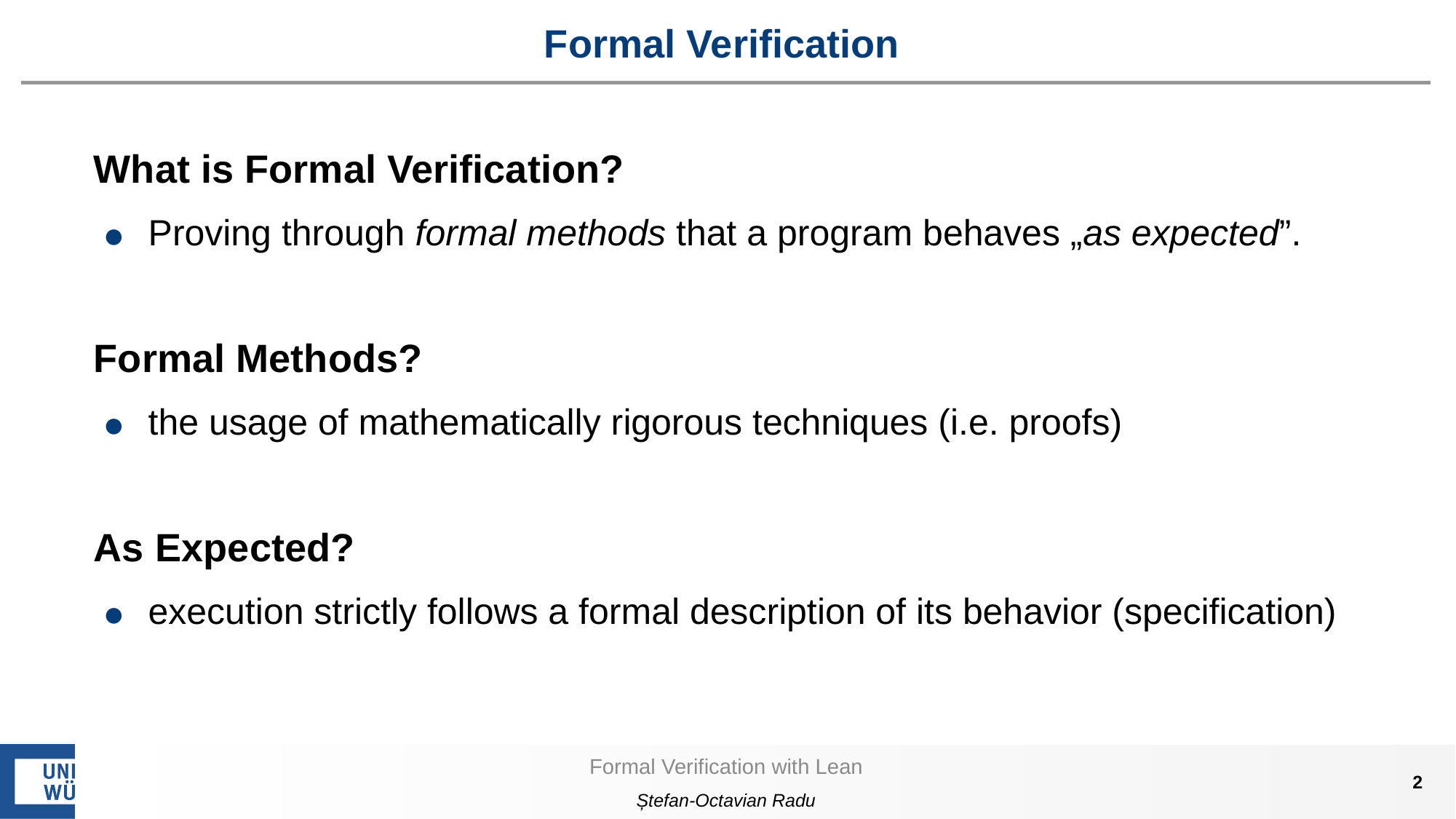

# Formal Verification
What is Formal Verification?
Proving through formal methods that a program behaves „as expected”.

Formal Methods?
the usage of mathematically rigorous techniques (i.e. proofs)

As Expected?
execution strictly follows a formal description of its behavior (specification)